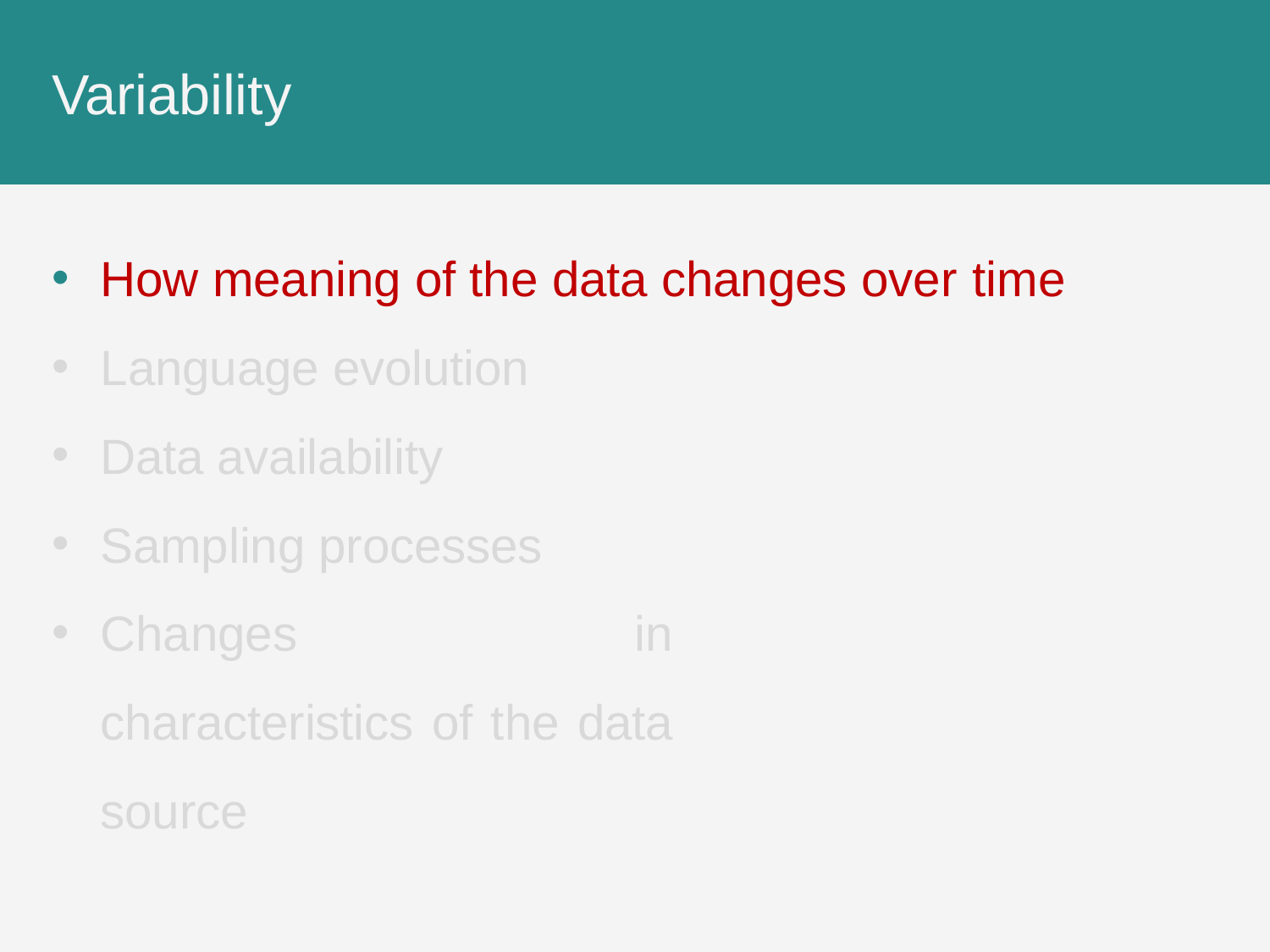

# Variability
How meaning of the data changes over time
Language evolution
Data availability
Sampling processes
Changes in characteristics of the data source